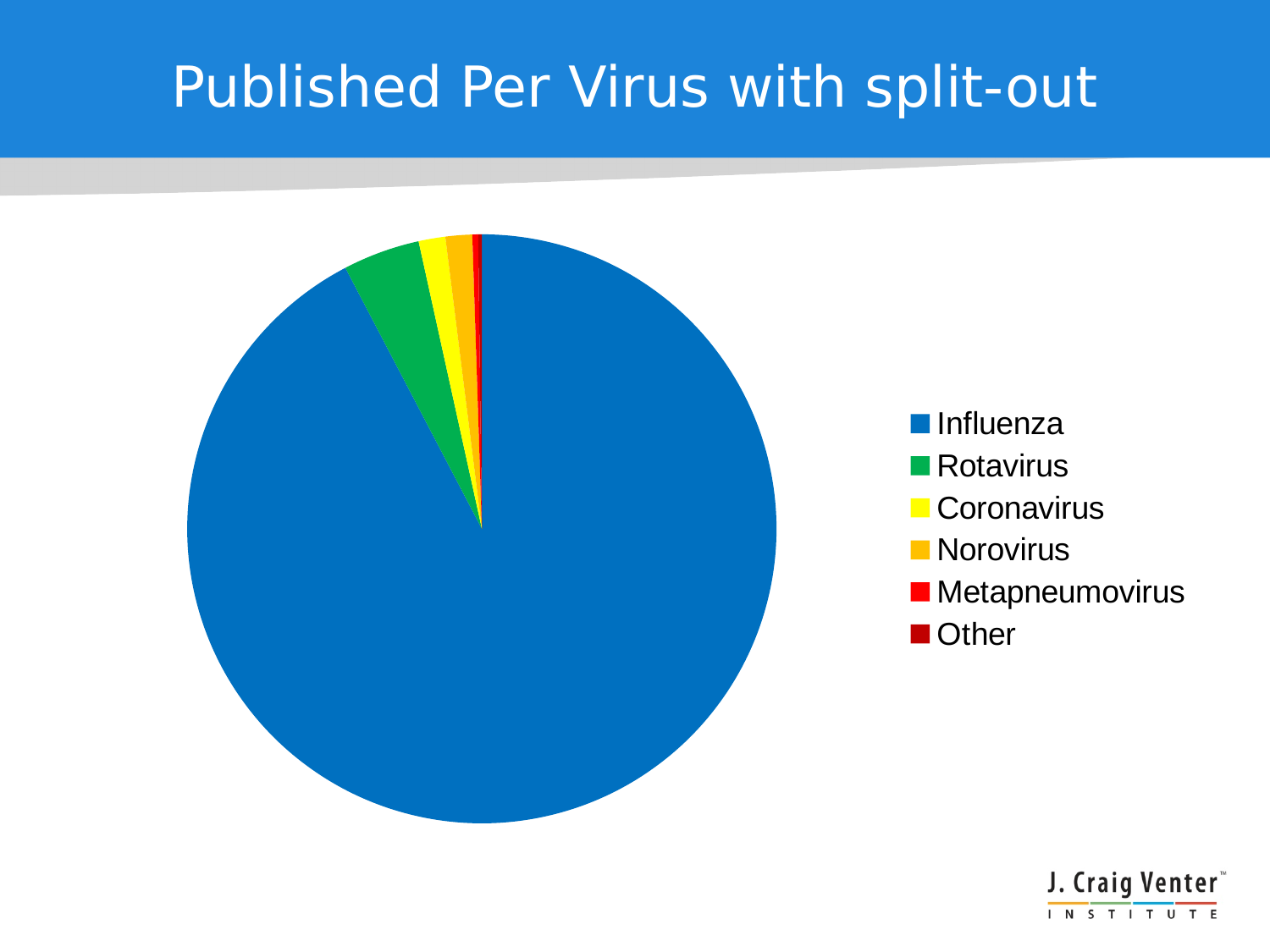

# Published Per Virus with split-out

[unsupported chart]